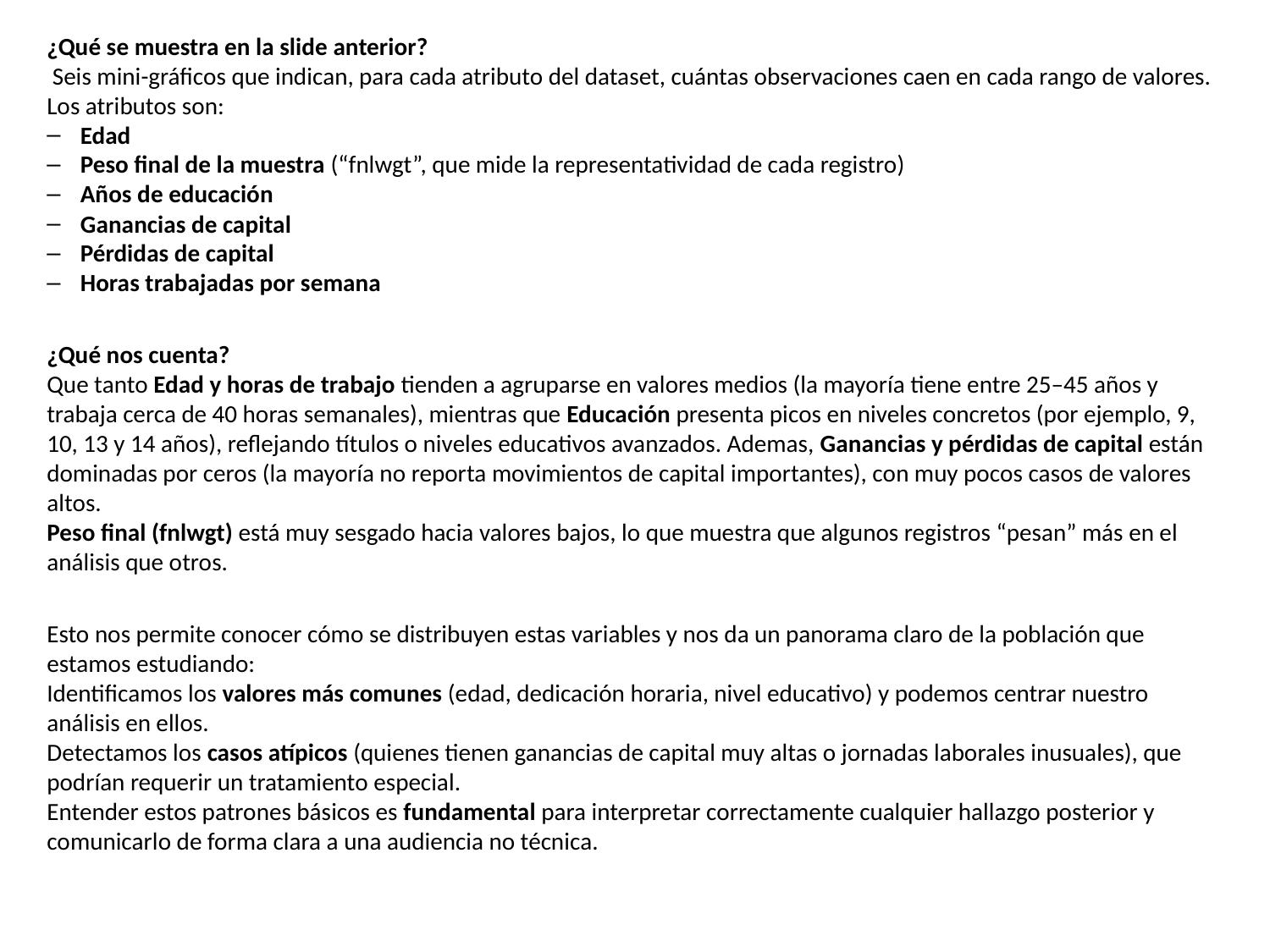

¿Qué se muestra en la slide anterior?
 Seis mini-gráficos que indican, para cada atributo del dataset, cuántas observaciones caen en cada rango de valores. Los atributos son:
Edad
Peso final de la muestra (“fnlwgt”, que mide la representatividad de cada registro)
Años de educación
Ganancias de capital
Pérdidas de capital
Horas trabajadas por semana

¿Qué nos cuenta?
Que tanto Edad y horas de trabajo tienden a agruparse en valores medios (la mayoría tiene entre 25–45 años y trabaja cerca de 40 horas semanales), mientras que Educación presenta picos en niveles concretos (por ejemplo, 9, 10, 13 y 14 años), reflejando títulos o niveles educativos avanzados. Ademas, Ganancias y pérdidas de capital están dominadas por ceros (la mayoría no reporta movimientos de capital importantes), con muy pocos casos de valores altos.
Peso final (fnlwgt) está muy sesgado hacia valores bajos, lo que muestra que algunos registros “pesan” más en el análisis que otros.

Esto nos permite conocer cómo se distribuyen estas variables y nos da un panorama claro de la población que estamos estudiando:
Identificamos los valores más comunes (edad, dedicación horaria, nivel educativo) y podemos centrar nuestro análisis en ellos.
Detectamos los casos atípicos (quienes tienen ganancias de capital muy altas o jornadas laborales inusuales), que podrían requerir un tratamiento especial.
Entender estos patrones básicos es fundamental para interpretar correctamente cualquier hallazgo posterior y comunicarlo de forma clara a una audiencia no técnica.